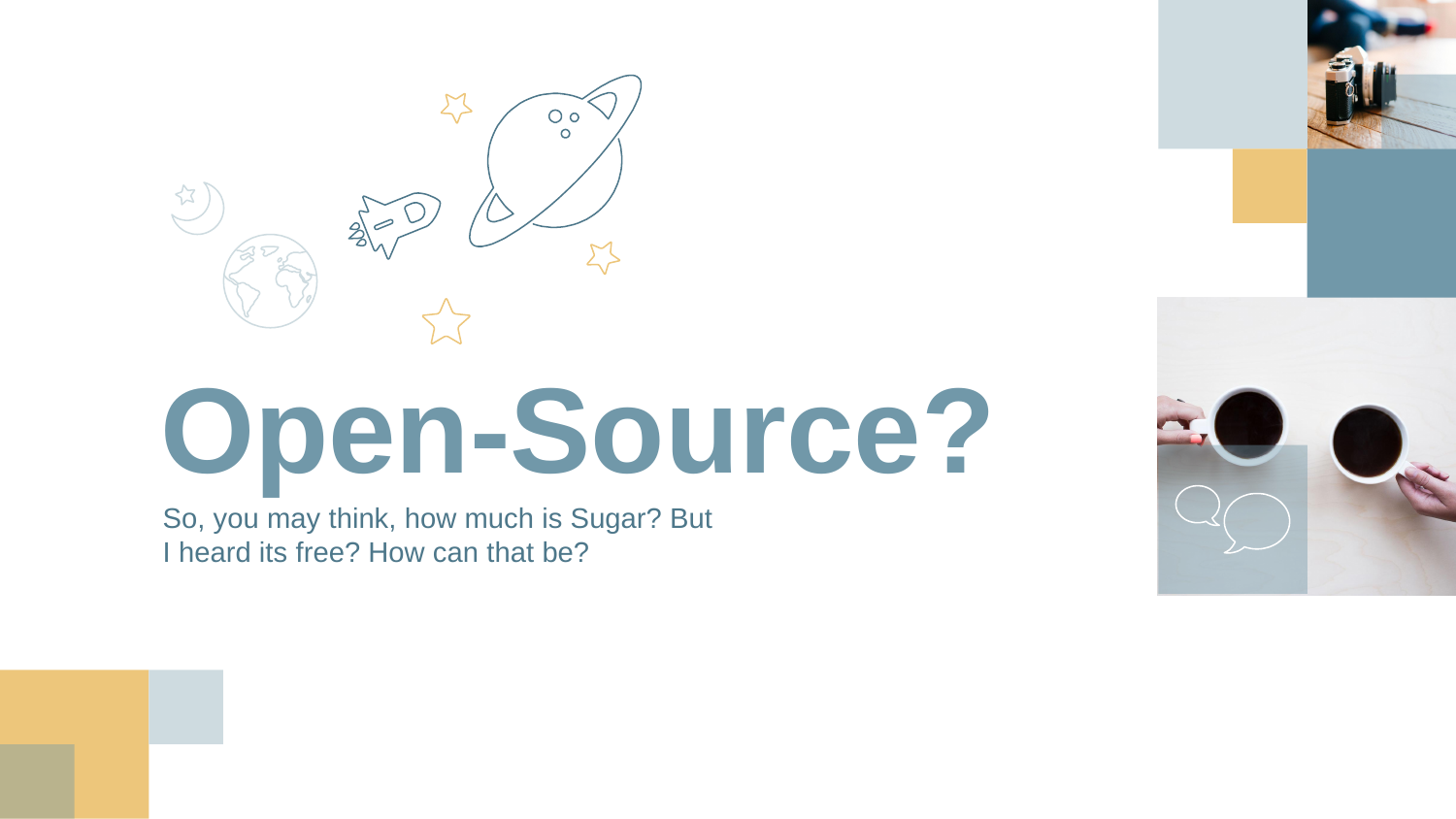

Open-Source?
So, you may think, how much is Sugar? But I heard its free? How can that be?